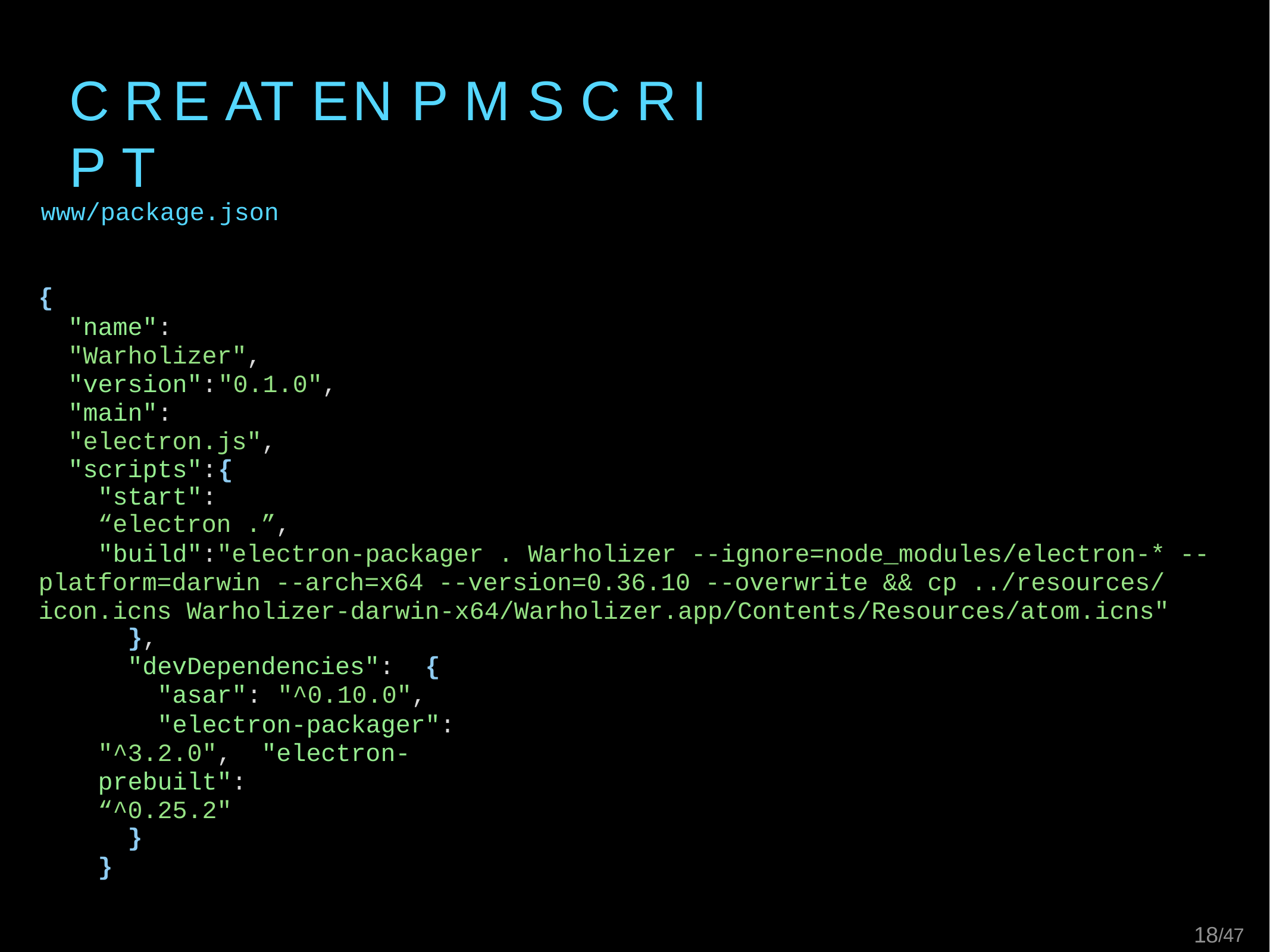

# C R E AT E	N P M	S C R I P T
www/package.json

{
"name":	"Warholizer",  "version":	"0.1.0",
"main":	"electron.js",  "scripts":	{
"start":	“electron .”,
"build":	"electron-packager . Warholizer --ignore=node_modules/electron-* --  platform=darwin --arch=x64 --version=0.36.10 --overwrite && cp ../resources/  icon.icns Warholizer-darwin-x64/Warholizer.app/Contents/Resources/atom.icns"
},
"devDependencies":	{
"asar":	"^0.10.0",
"electron-packager":	"^3.2.0",  "electron-prebuilt":	“^0.25.2"
}
}
18/47